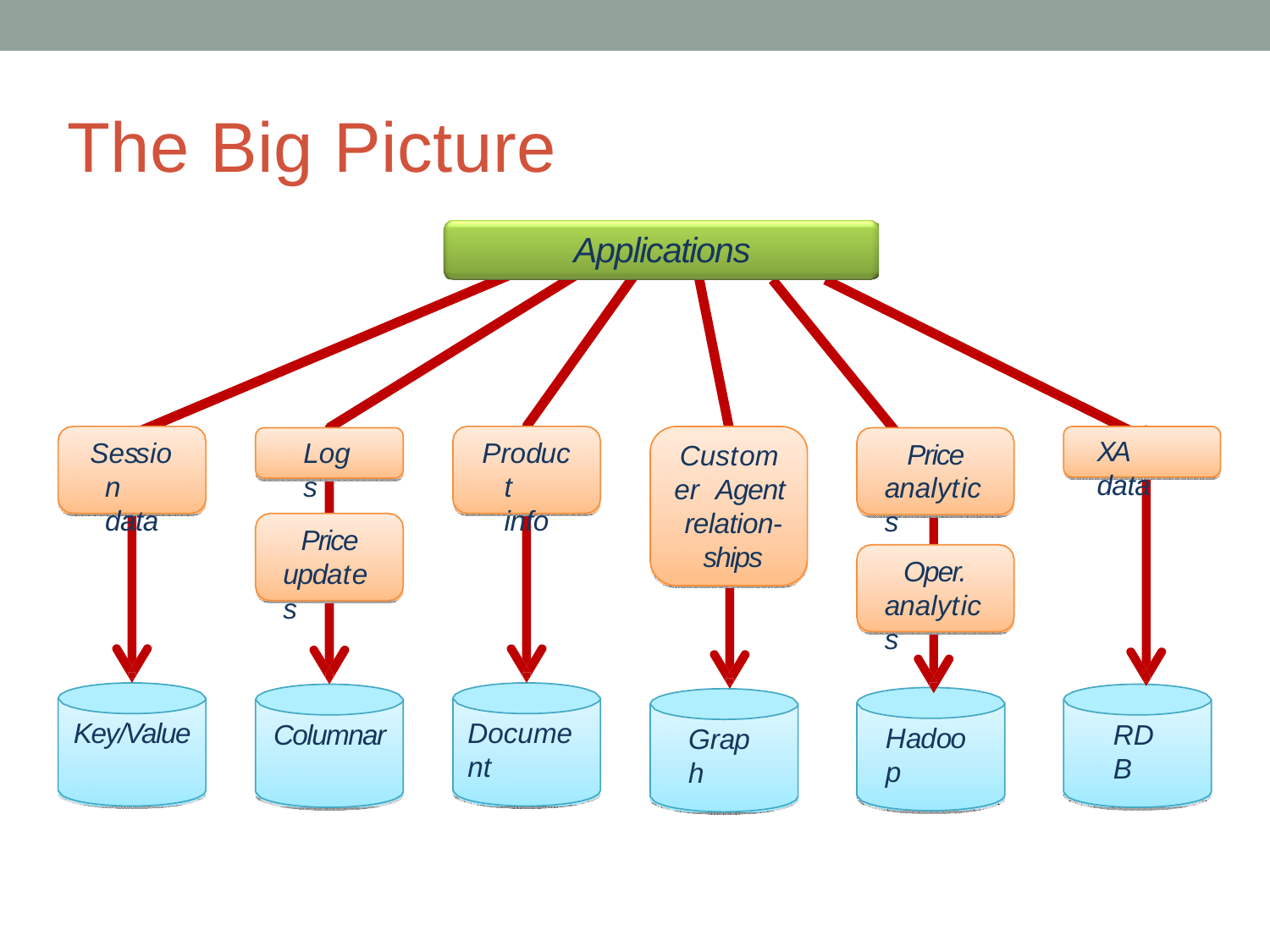

# The Big Picture

Applications

XA data

Logs
Session  data
Product  info
Price  analytics
Customer  Agent  relation-  ships

Price  updates

Oper.  analytics

Key/Value
Document
Columnar
RDB
Hadoop
Graph